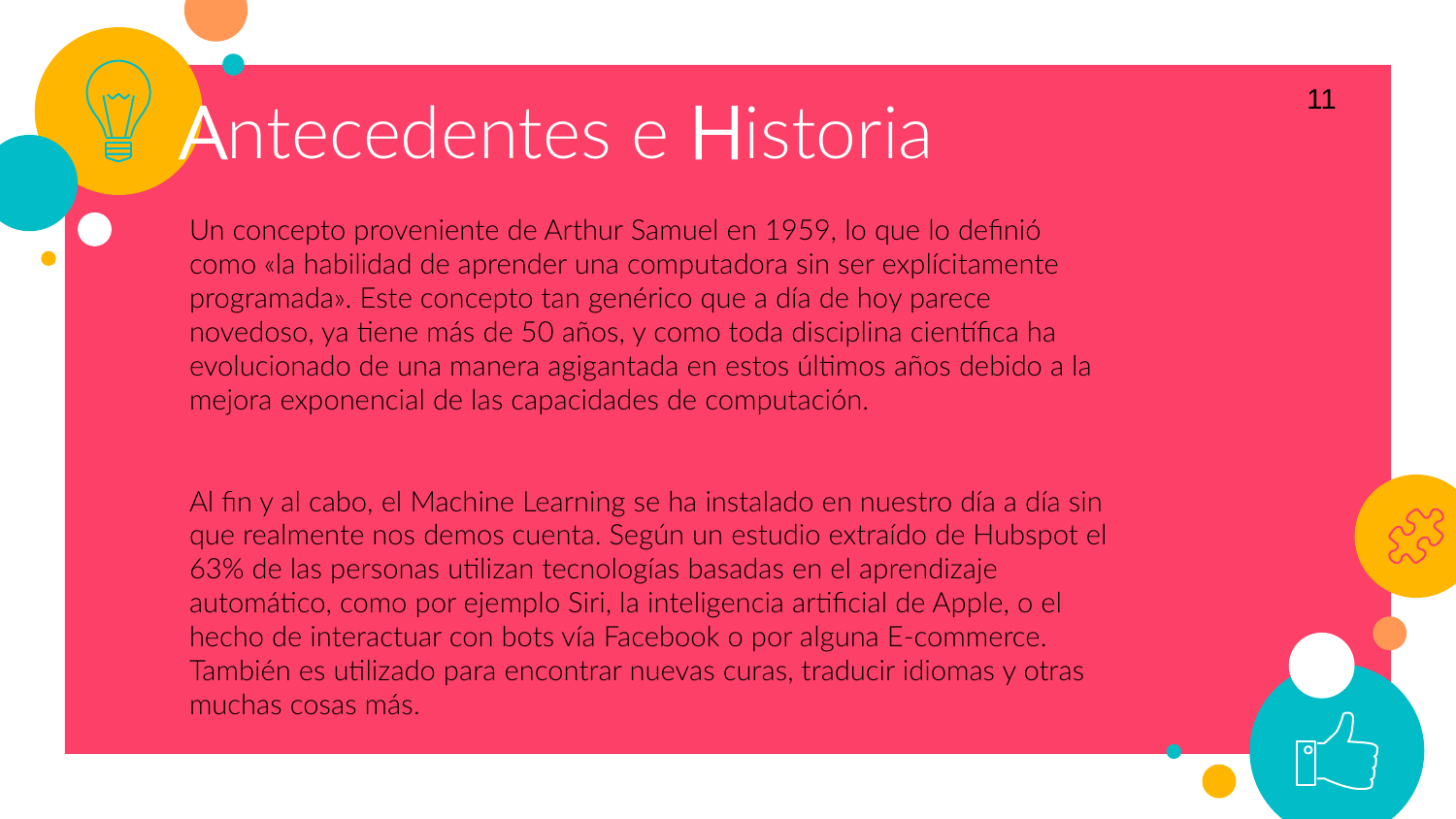

11
Antecedentes e Historia
Un concepto proveniente de Arthur Samuel en 1959, lo que lo definió como «la habilidad de aprender una computadora sin ser explícitamente programada». Este concepto tan genérico que a día de hoy parece novedoso, ya tiene más de 50 años, y como toda disciplina científica ha evolucionado de una manera agigantada en estos últimos años debido a la mejora exponencial de las capacidades de computación.

Al fin y al cabo, el Machine Learning se ha instalado en nuestro día a día sin que realmente nos demos cuenta. Según un estudio extraído de Hubspot el 63% de las personas utilizan tecnologías basadas en el aprendizaje automático, como por ejemplo Siri, la inteligencia artificial de Apple, o el hecho de interactuar con bots vía Facebook o por alguna E-commerce. También es utilizado para encontrar nuevas curas, traducir idiomas y otras muchas cosas más.